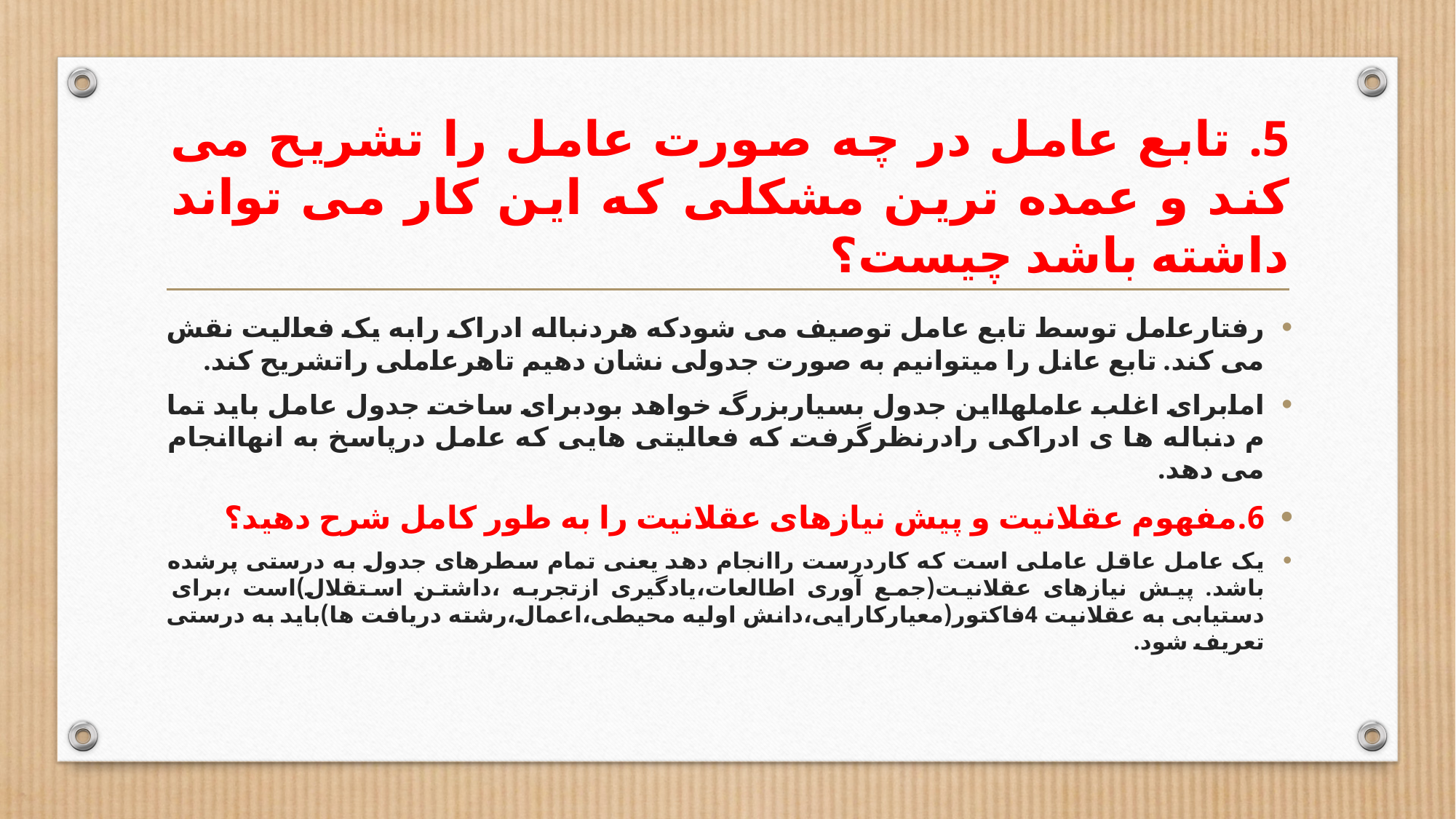

# 5. تابع عامل در چه صورت عامل را تشریح می کند و عمده ترین مشکلی که این کار می تواند داشته باشد چیست؟
رفتارعامل توسط تابع عامل توصیف می شودکه هردنباله ادراک رابه یک فعالیت نقش می کند. تابع عانل را میتوانیم به صورت جدولی نشان دهیم تاهرعاملی راتشریح کند.
امابرای اغلب عاملهااین جدول بسیاربزرگ خواهد بودبرای ساخت جدول عامل باید تما م دنباله ها ی ادراکی رادرنظرگرفت که فعالیتی هایی که عامل درپاسخ به انهاانجام می دهد.
6.مفهوم عقلانیت و پیش نیازهای عقلانیت را به طور کامل شرح دهید؟
یک عامل عاقل عاملی است که کاردرست راانجام دهد یعنی تمام سطرهای جدول به درستی پرشده باشد. پیش نیازهای عقلانیت(جمع آوری اطالعات،یادگیری ازتجربه ،داشتن استقلال)است ،برای دستیابی به عقلانیت 4فاکتور(معیارکارایی،دانش اولیه محیطی،اعمال،رشته دریافت ها)باید به درستی تعریف شود.